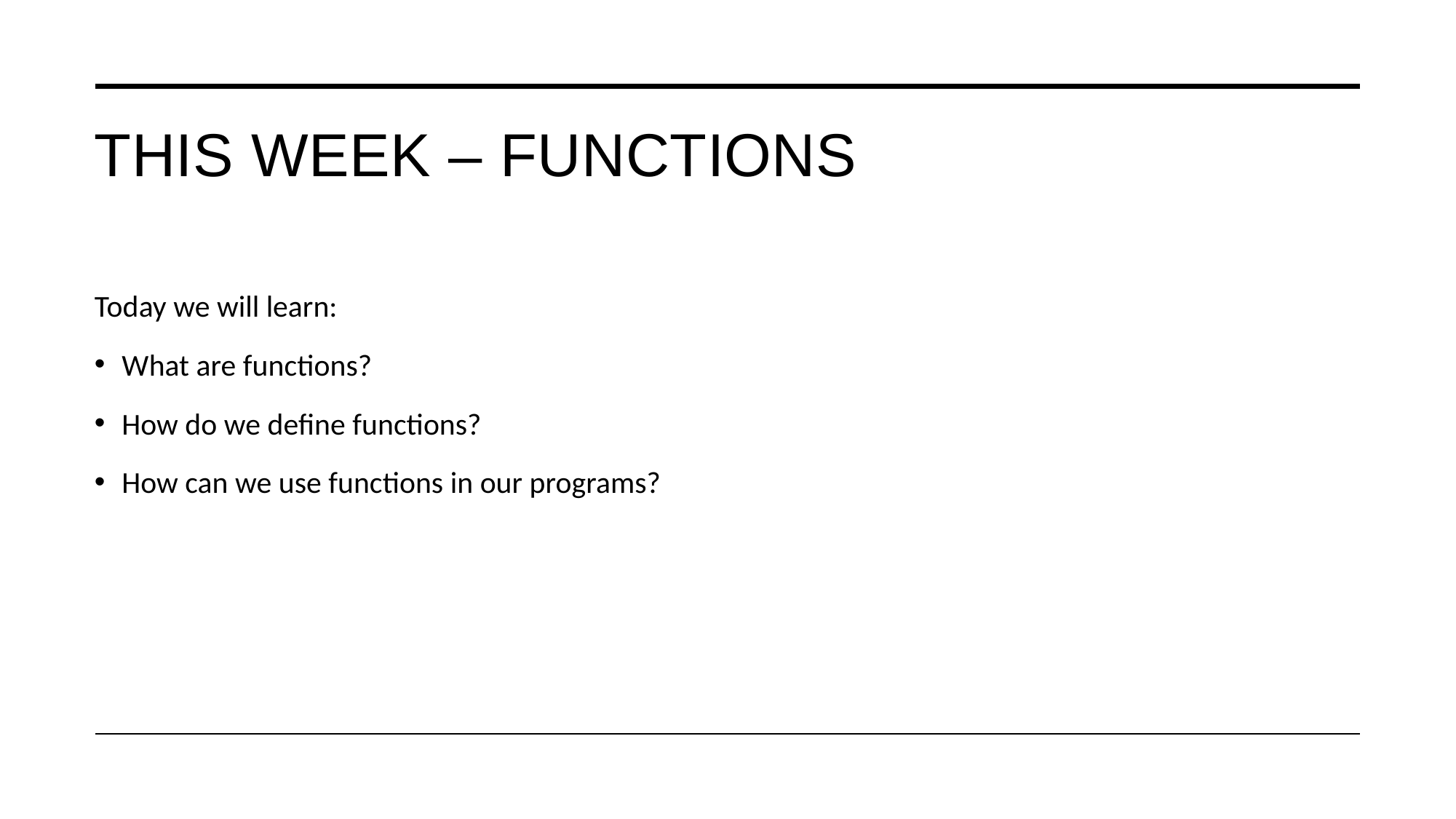

# This Week – Functions
Today we will learn:
What are functions?
How do we define functions?
How can we use functions in our programs?